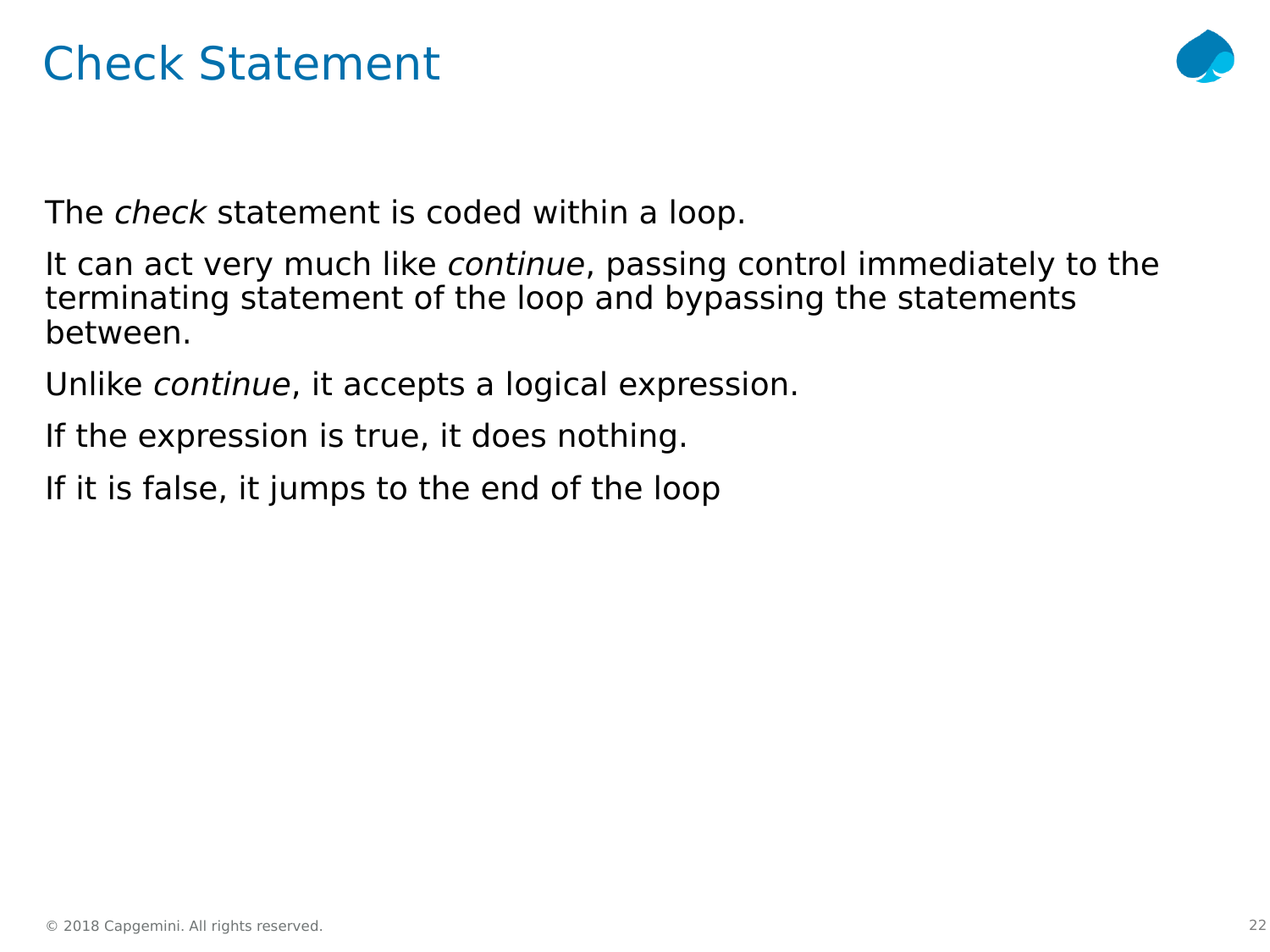

# Check Statement
The check statement is coded within a loop.
It can act very much like continue, passing control immediately to the terminating statement of the loop and bypassing the statements between.
Unlike continue, it accepts a logical expression.
If the expression is true, it does nothing.
If it is false, it jumps to the end of the loop